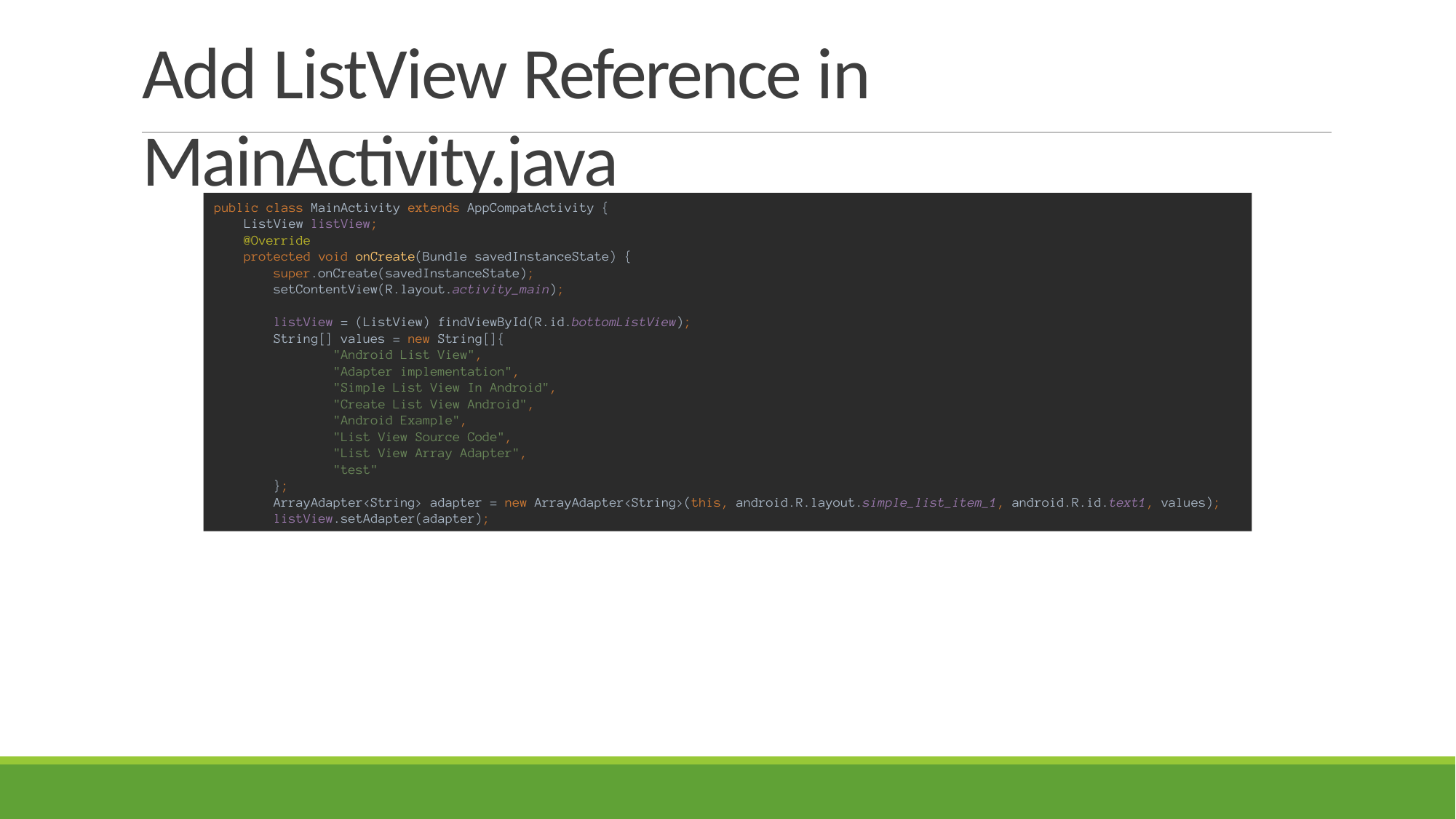

# Create Bottom ListView
Add ListView Reference in MainActivity.java
public class MainActivity extends AppCompatActivity {
    ListView listView;
    @Override
    protected void onCreate(Bundle savedInstanceState) {
        super.onCreate(savedInstanceState);
        setContentView(R.layout.activity_main);
        listView = (ListView) findViewById(R.id.bottomListView);
        String[] values = new String[]{
                "Android List View",
                "Adapter implementation",
                "Simple List View In Android",
                "Create List View Android",
                "Android Example",
                "List View Source Code",
                "List View Array Adapter",
                "test"
        };
        ArrayAdapter<String> adapter = new ArrayAdapter<String>(this, android.R.layout.simple_list_item_1, android.R.id.text1, values);
        listView.setAdapter(adapter);